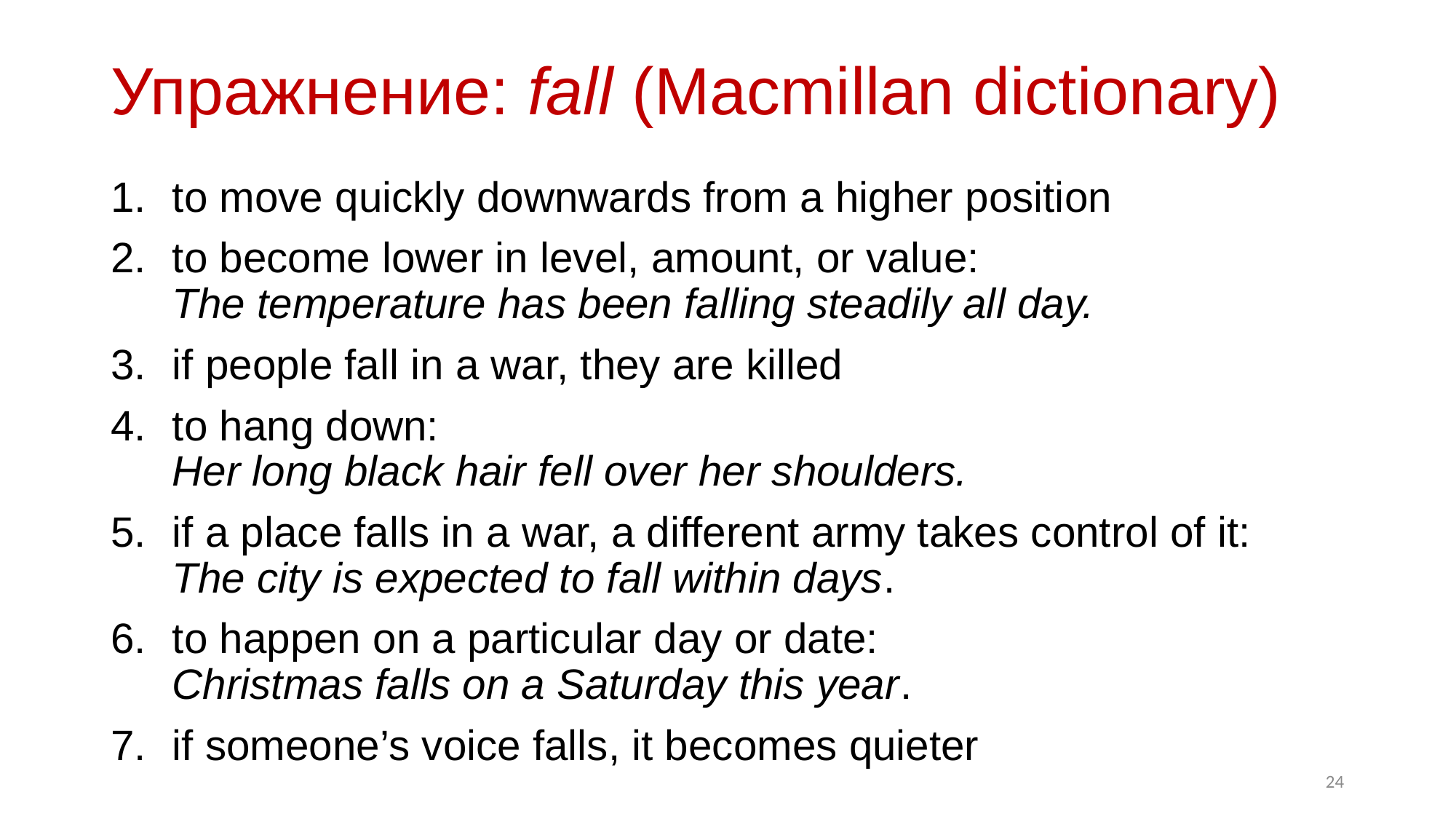

# Упражнение: fall (Macmillan dictionary)
to move quickly downwards from a higher position
to become lower in level, amount, or value:
The temperature has been falling steadily all day.
if people fall in a war, they are killed
to hang down:
Her long black hair fell over her shoulders.
if a place falls in a war, a different army takes control of it:
The city is expected to fall within days.
to happen on a particular day or date:
Christmas falls on a Saturday this year.
if someone’s voice falls, it becomes quieter
24